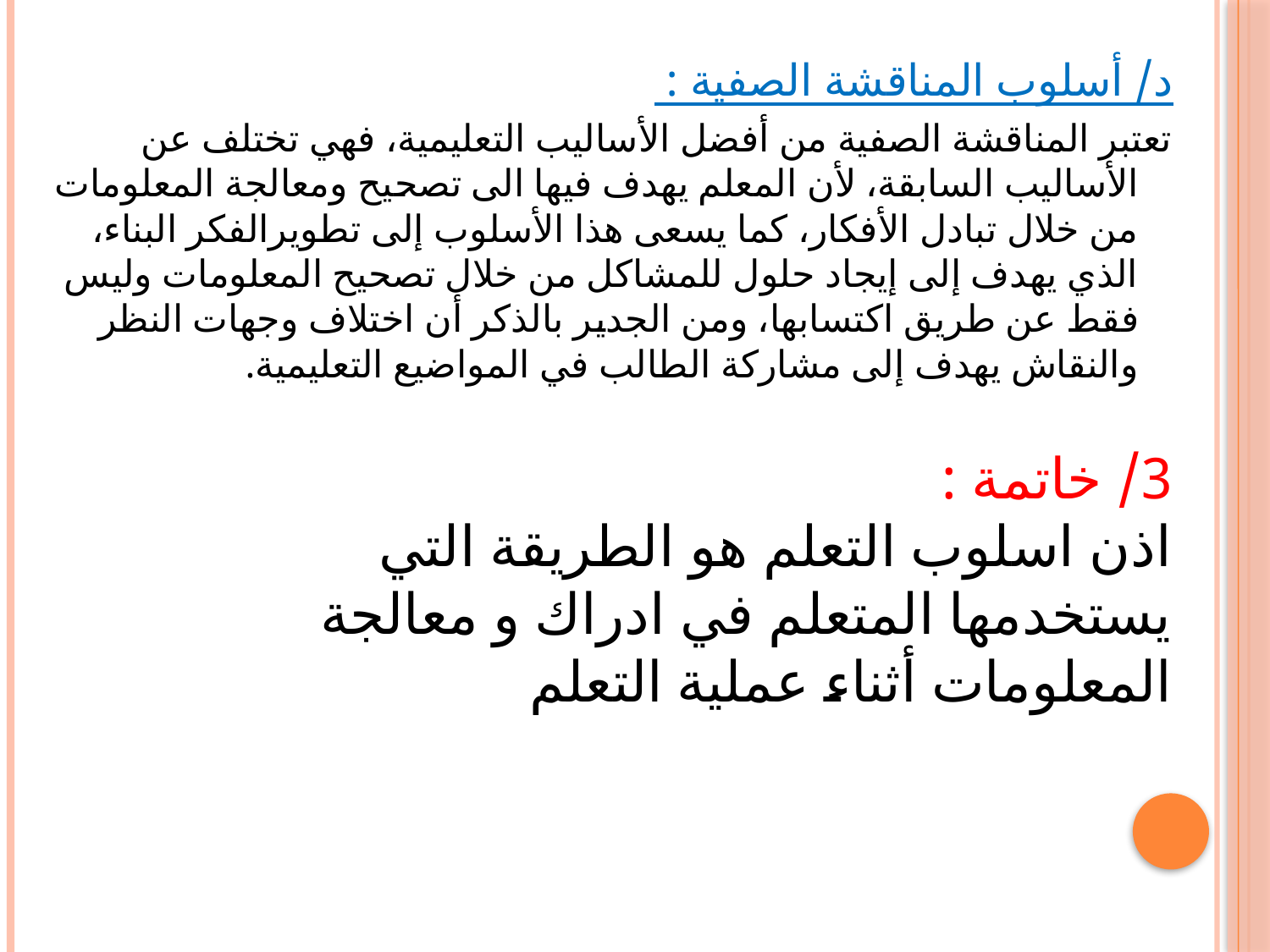

د/ أسلوب المناقشة الصفية :
تعتبر المناقشة الصفية من أفضل الأساليب التعليمية، فهي تختلف عن الأساليب السابقة، لأن المعلم يهدف فيها الى تصحيح ومعالجة المعلومات من خلال تبادل الأفكار، كما يسعى هذا الأسلوب إلى تطويرالفكر البناء، الذي يهدف إلى إيجاد حلول للمشاكل من خلال تصحيح المعلومات وليس فقط عن طريق اكتسابها، ومن الجدير بالذكر أن اختلاف وجهات النظر والنقاش يهدف إلى مشاركة الطالب في المواضيع التعليمية.
3/ خاتمة :
اذن اسلوب التعلم هو الطريقة التي يستخدمها المتعلم في ادراك و معالجة المعلومات أثناء عملية التعلم